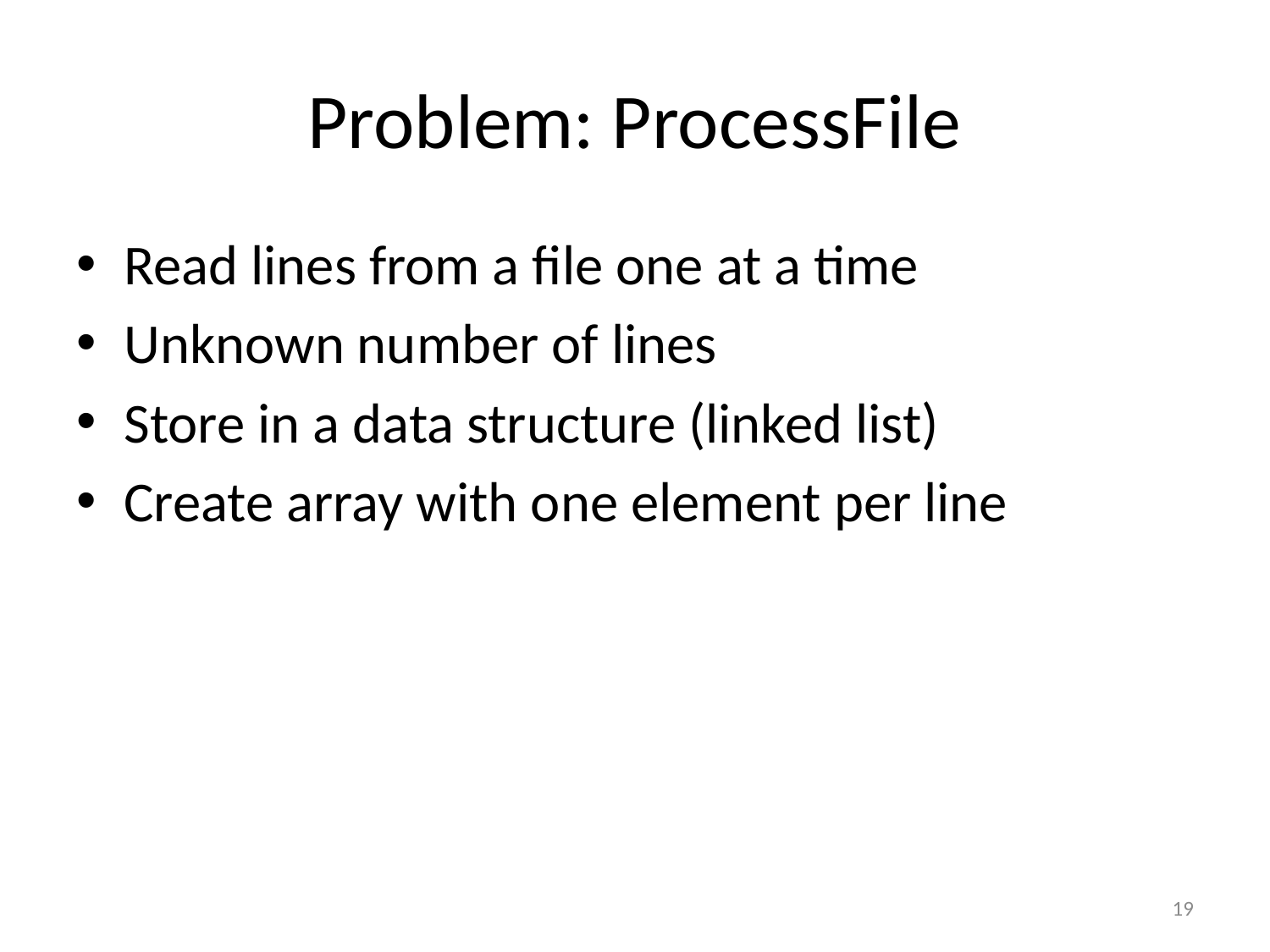

# Problem: ProcessFile
Read lines from a file one at a time
Unknown number of lines
Store in a data structure (linked list)
Create array with one element per line
19